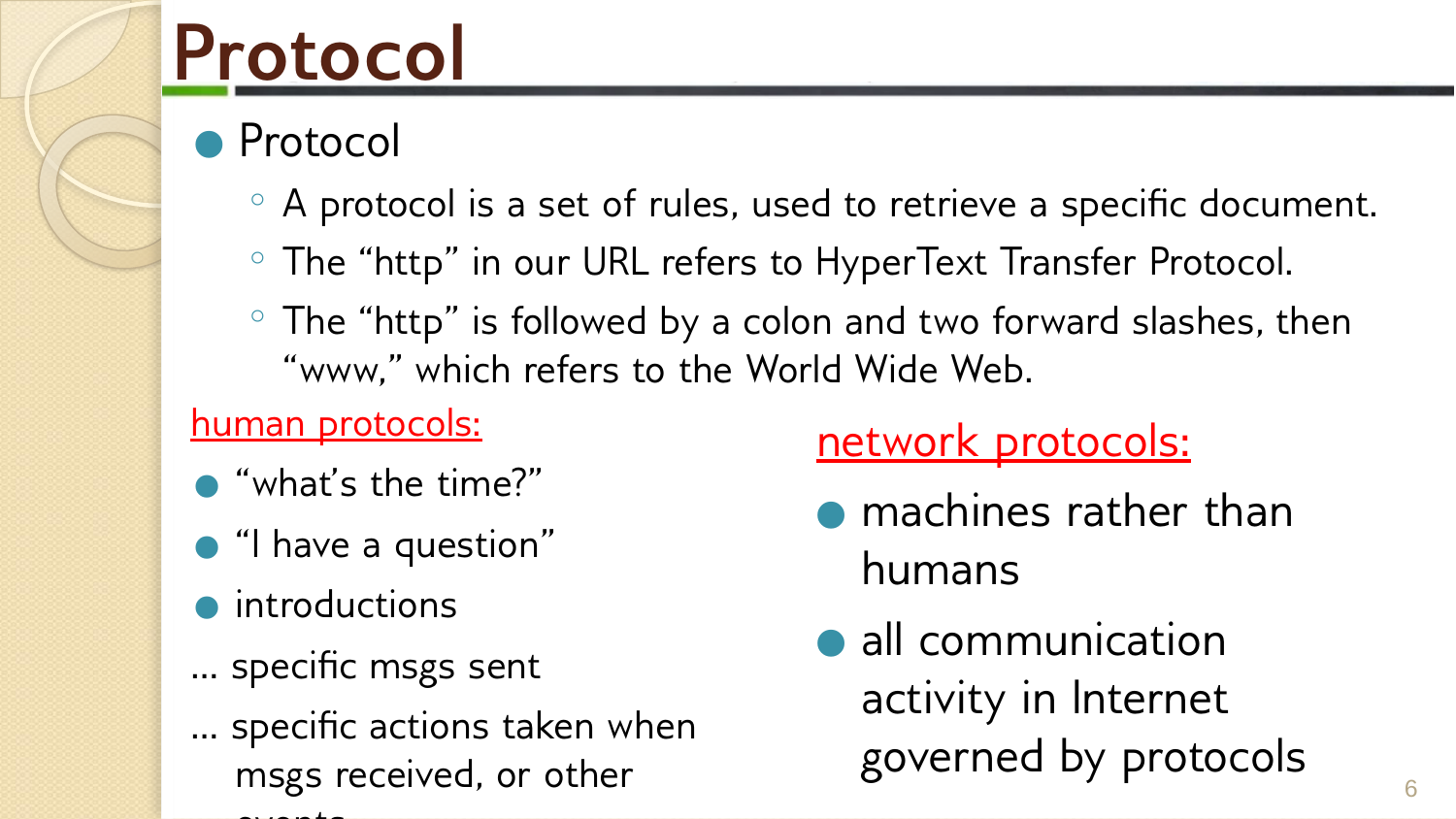

# Protocol
Protocol
A protocol is a set of rules, used to retrieve a specific document.
The “http” in our URL refers to HyperText Transfer Protocol.
The “http” is followed by a colon and two forward slashes, then “www,” which refers to the World Wide Web.

human protocols:
“what’s the time?”
“I have a question”
introductions
… specific msgs sent
… specific actions taken when msgs received, or other events
network protocols:
machines rather than humans
all communication activity in Internet governed by protocols
 6